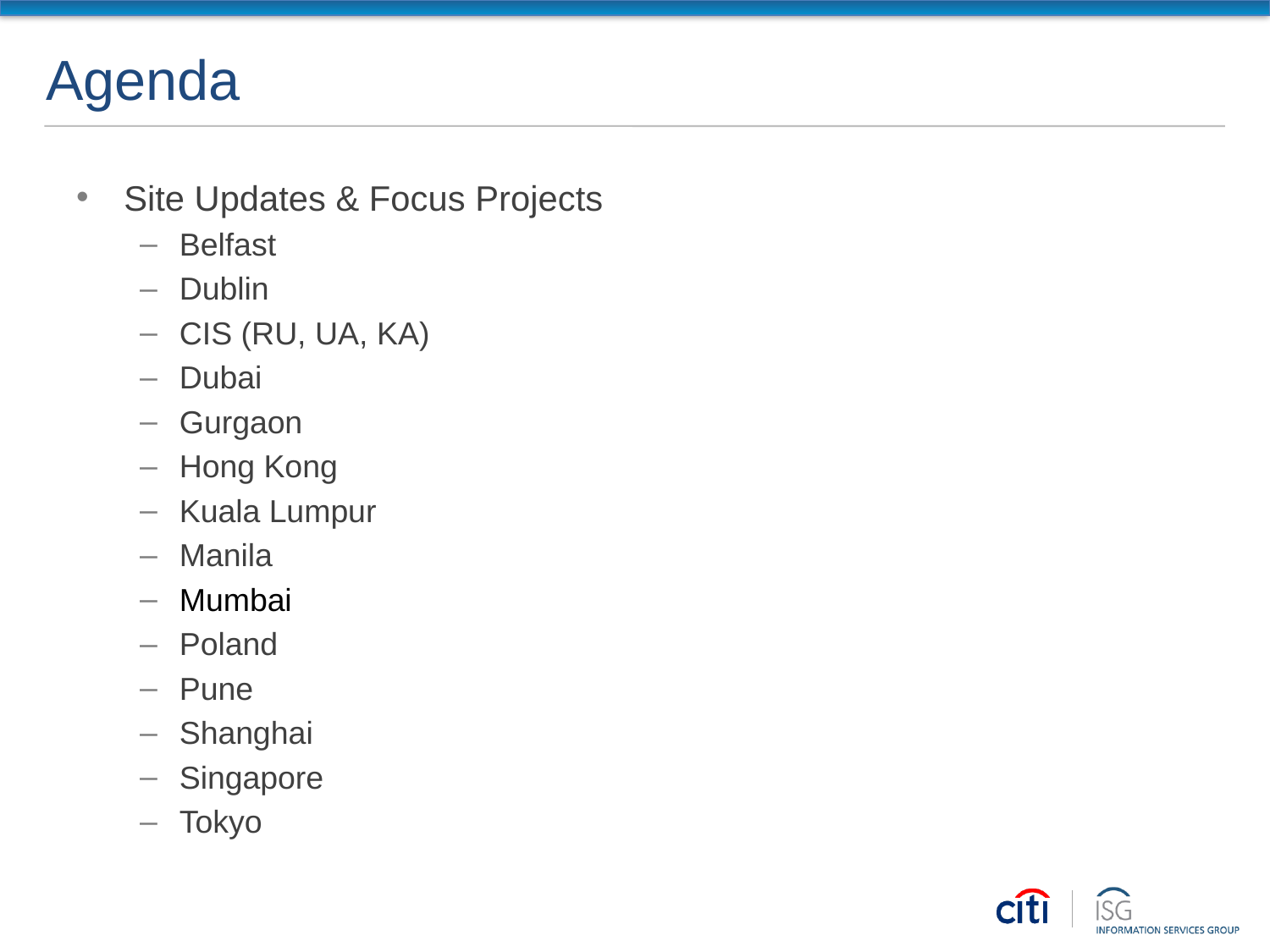

# Agenda
Site Updates & Focus Projects
Belfast
Dublin
CIS (RU, UA, KA)
Dubai
Gurgaon
Hong Kong
Kuala Lumpur
Manila
Mumbai
Poland
Pune
Shanghai
Singapore
Tokyo